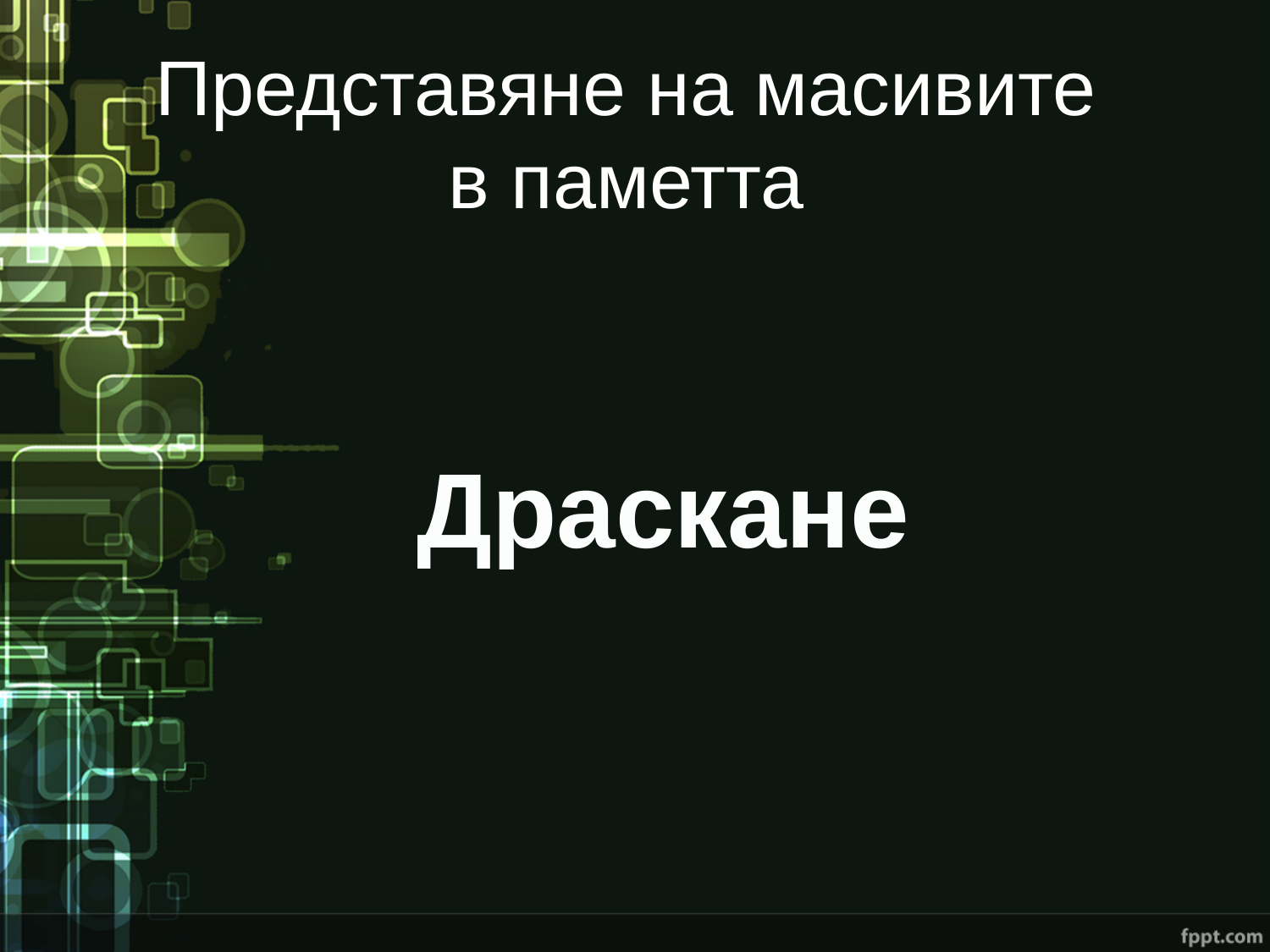

# Представяне на масивите в паметта
Драскане